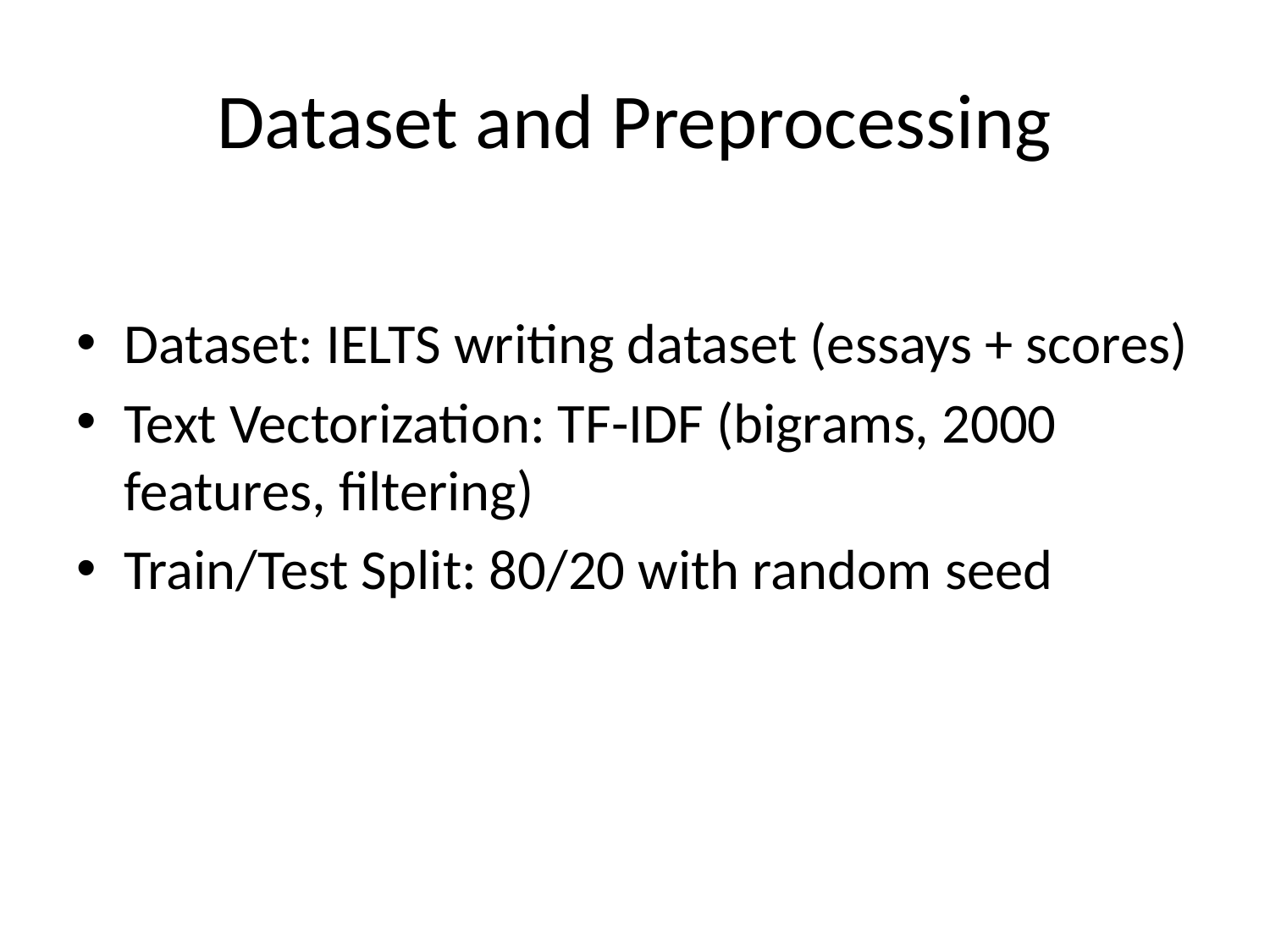

# Dataset and Preprocessing

Dataset: IELTS writing dataset (essays + scores)
Text Vectorization: TF-IDF (bigrams, 2000 features, filtering)
Train/Test Split: 80/20 with random seed